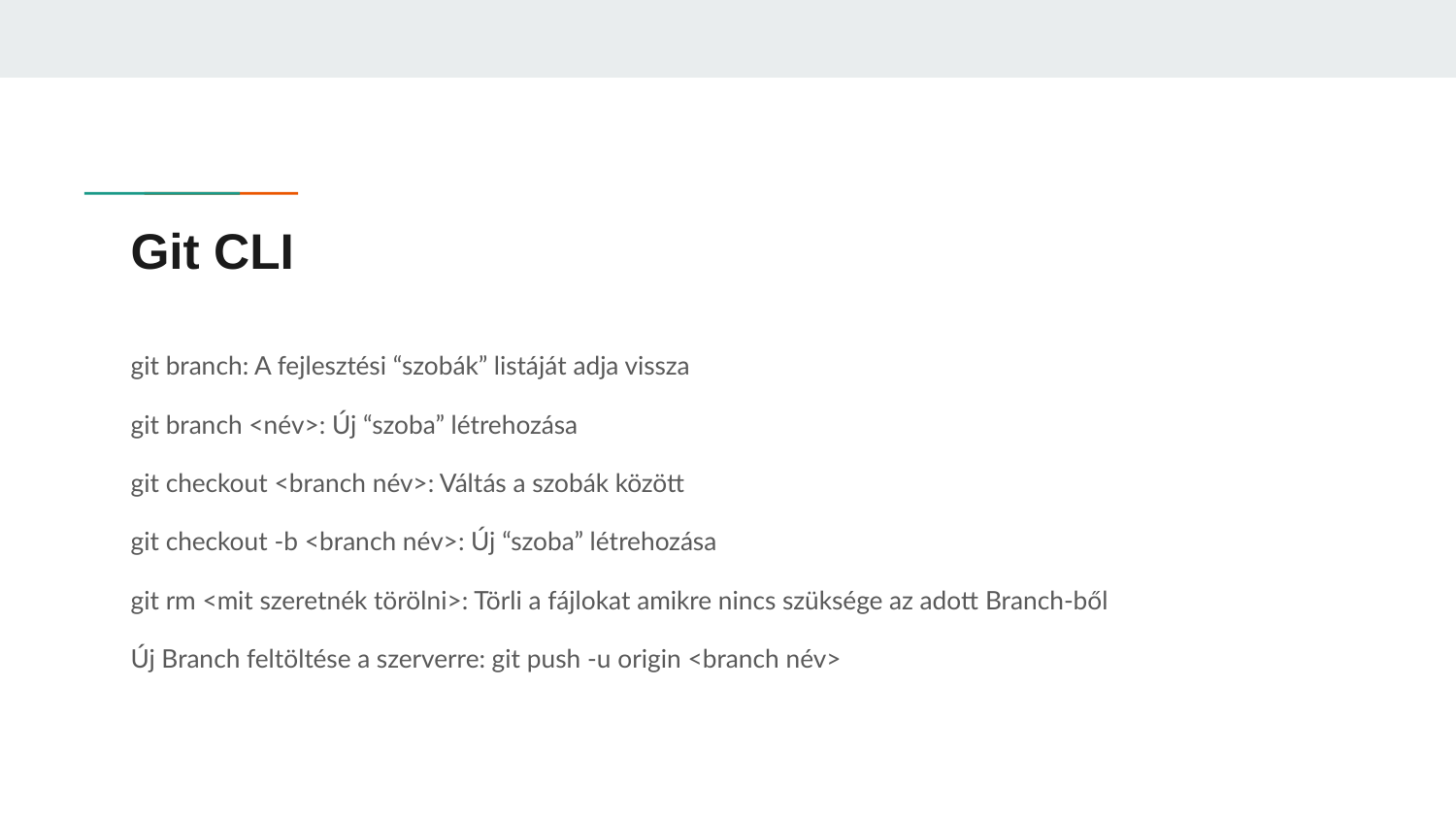

# Git CLI
git branch: A fejlesztési “szobák” listáját adja vissza
git branch <név>: Új “szoba” létrehozása
git checkout <branch név>: Váltás a szobák között
git checkout -b <branch név>: Új “szoba” létrehozása
git rm <mit szeretnék törölni>: Törli a fájlokat amikre nincs szüksége az adott Branch-ből
Új Branch feltöltése a szerverre: git push -u origin <branch név>